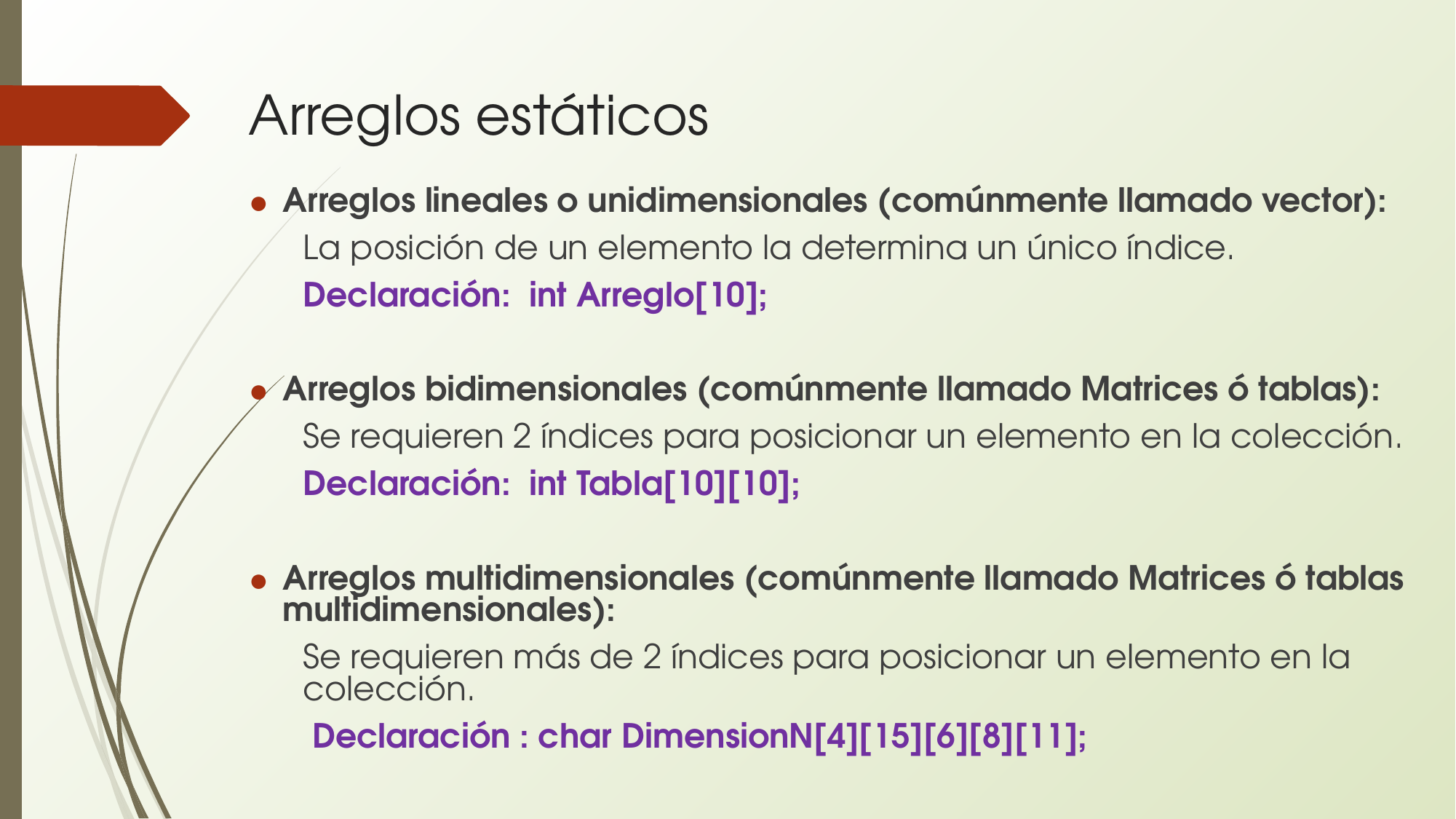

# Arreglos estáticos
Arreglos lineales o unidimensionales (comúnmente llamado vector):
La posición de un elemento la determina un único índice.
Declaración:  int Arreglo[10];

Arreglos bidimensionales (comúnmente llamado Matrices ó tablas):
Se requieren 2 índices para posicionar un elemento en la colección.
Declaración:  int Tabla[10][10];

Arreglos multidimensionales (comúnmente llamado Matrices ó tablas multidimensionales):
Se requieren más de 2 índices para posicionar un elemento en la colección.
 Declaración : char DimensionN[4][15][6][8][11];